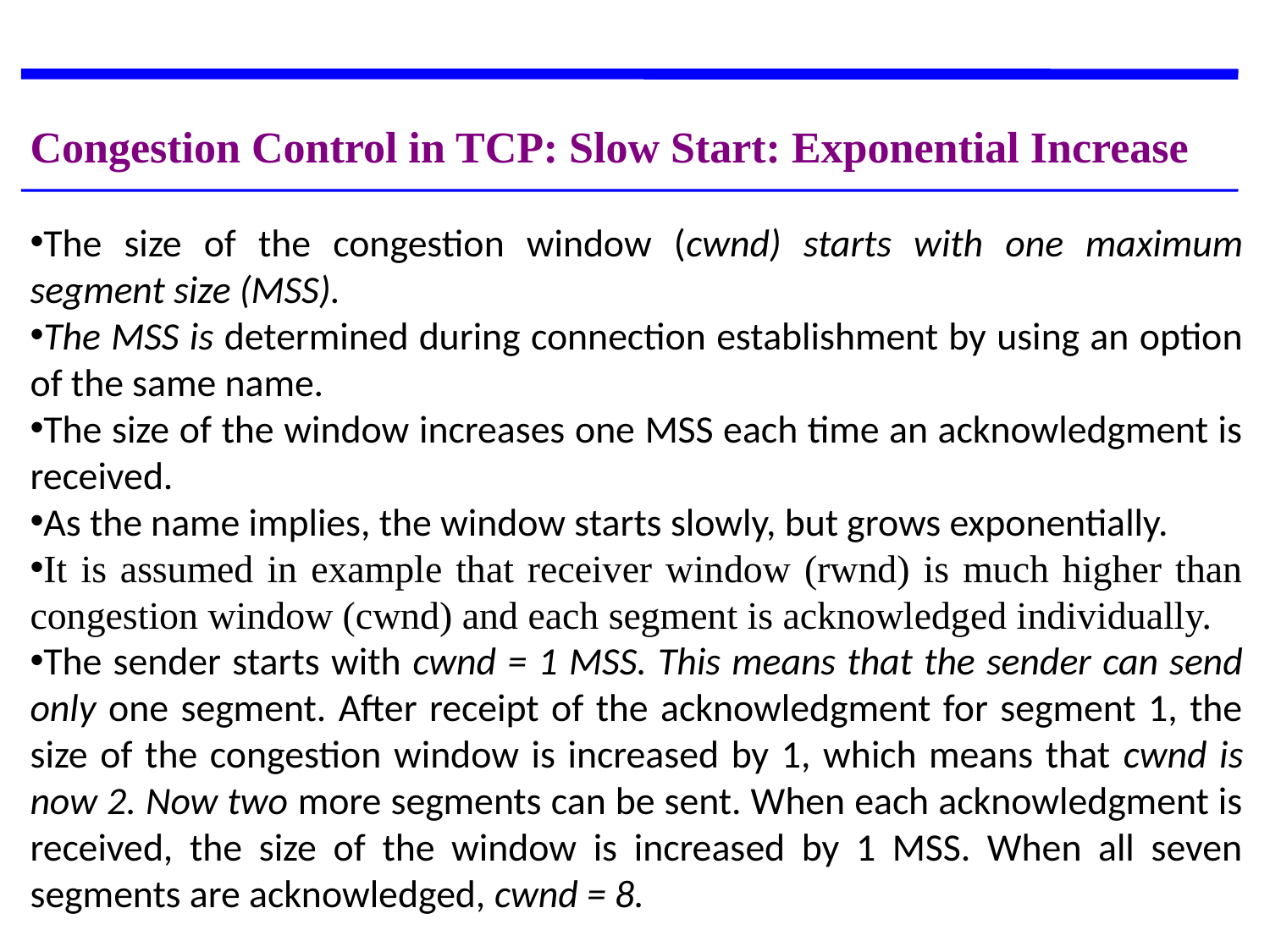

Congestion Control in TCP: Slow Start: Exponential Increase

The size of the congestion window (cwnd) starts with one maximum segment size (MSS).
The MSS is determined during connection establishment by using an option of the same name.
The size of the window increases one MSS each time an acknowledgment is received.
As the name implies, the window starts slowly, but grows exponentially.
It is assumed in example that receiver window (rwnd) is much higher than congestion window (cwnd) and each segment is acknowledged individually.
The sender starts with cwnd = 1 MSS. This means that the sender can send only one segment. After receipt of the acknowledgment for segment 1, the size of the congestion window is increased by 1, which means that cwnd is now 2. Now two more segments can be sent. When each acknowledgment is received, the size of the window is increased by 1 MSS. When all seven segments are acknowledged, cwnd = 8.